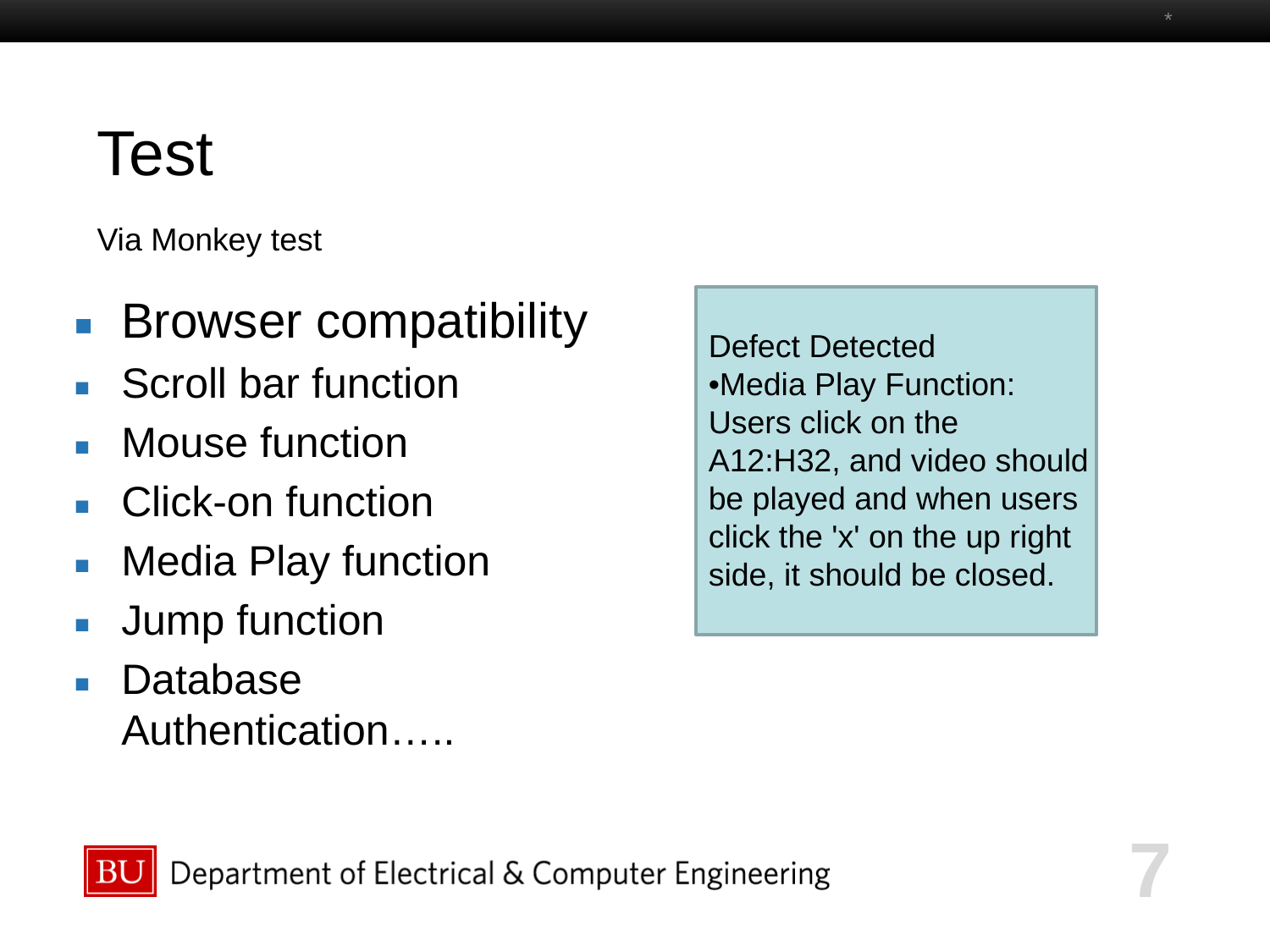

*
# Test
Via Monkey test

Browser compatibility
Scroll bar function
Mouse function
Click-on function
Media Play function
Jump function
Database Authentication…..

Defect Detected
•Media Play Function:
Users click on the A12:H32, and video should be played and when users click the 'x' on the up right side, it should be closed.
7